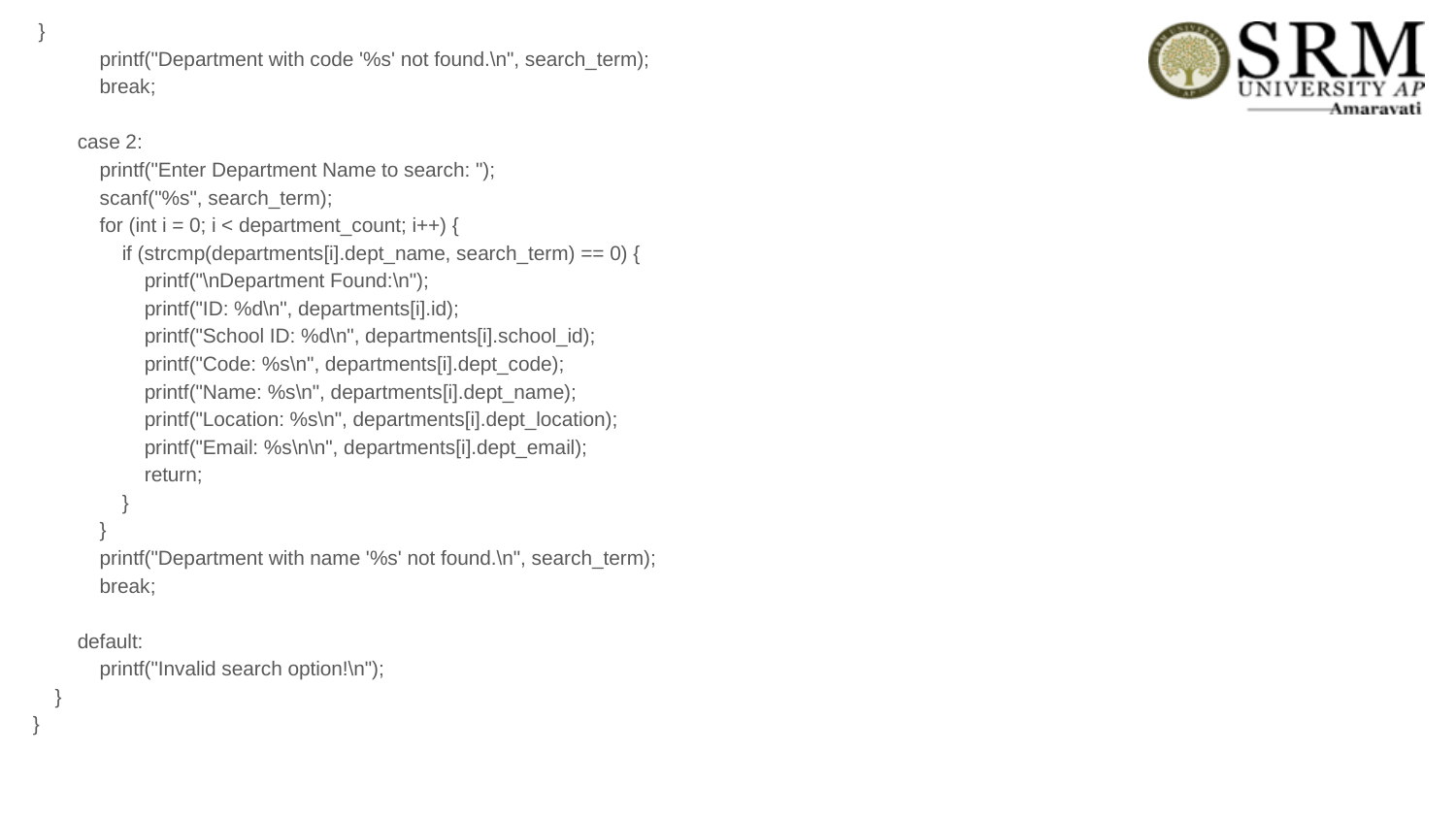

}
            printf("Department with code '%s' not found.\n", search_term);
            break;

        case 2:
            printf("Enter Department Name to search: ");
            scanf("%s", search_term);
            for (int i = 0; i < department_count; i++) {
                if (strcmp(departments[i].dept_name, search_term) == 0) {
                    printf("\nDepartment Found:\n");
                    printf("ID: %d\n", departments[i].id);
                    printf("School ID: %d\n", departments[i].school_id);
                    printf("Code: %s\n", departments[i].dept_code);
                    printf("Name: %s\n", departments[i].dept_name);
                    printf("Location: %s\n", departments[i].dept_location);
                    printf("Email: %s\n\n", departments[i].dept_email);
                    return;
                }
            }
            printf("Department with name '%s' not found.\n", search_term);
            break;

        default:
            printf("Invalid search option!\n");
    }
}